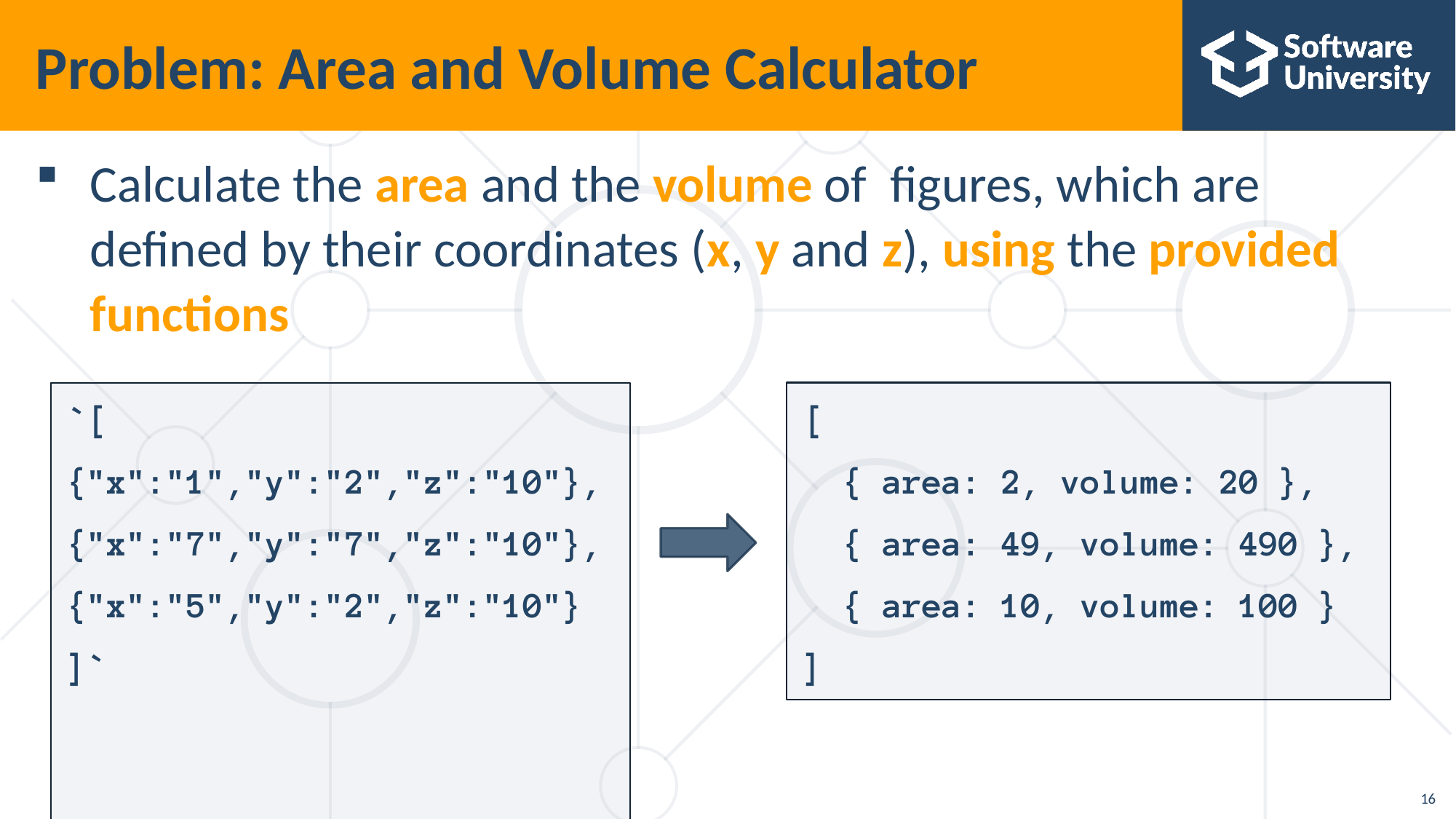

# Problem: Area and Volume Calculator
Calculate the area and the volume of  figures, which are defined by their coordinates (x, y and z), using the provided functions
`[
{"x":"1","y":"2","z":"10"},
{"x":"7","y":"7","z":"10"},
{"x":"5","y":"2","z":"10"}
]`
[
  { area: 2, volume: 20 },
  { area: 49, volume: 490 },
  { area: 10, volume: 100 }
]

16